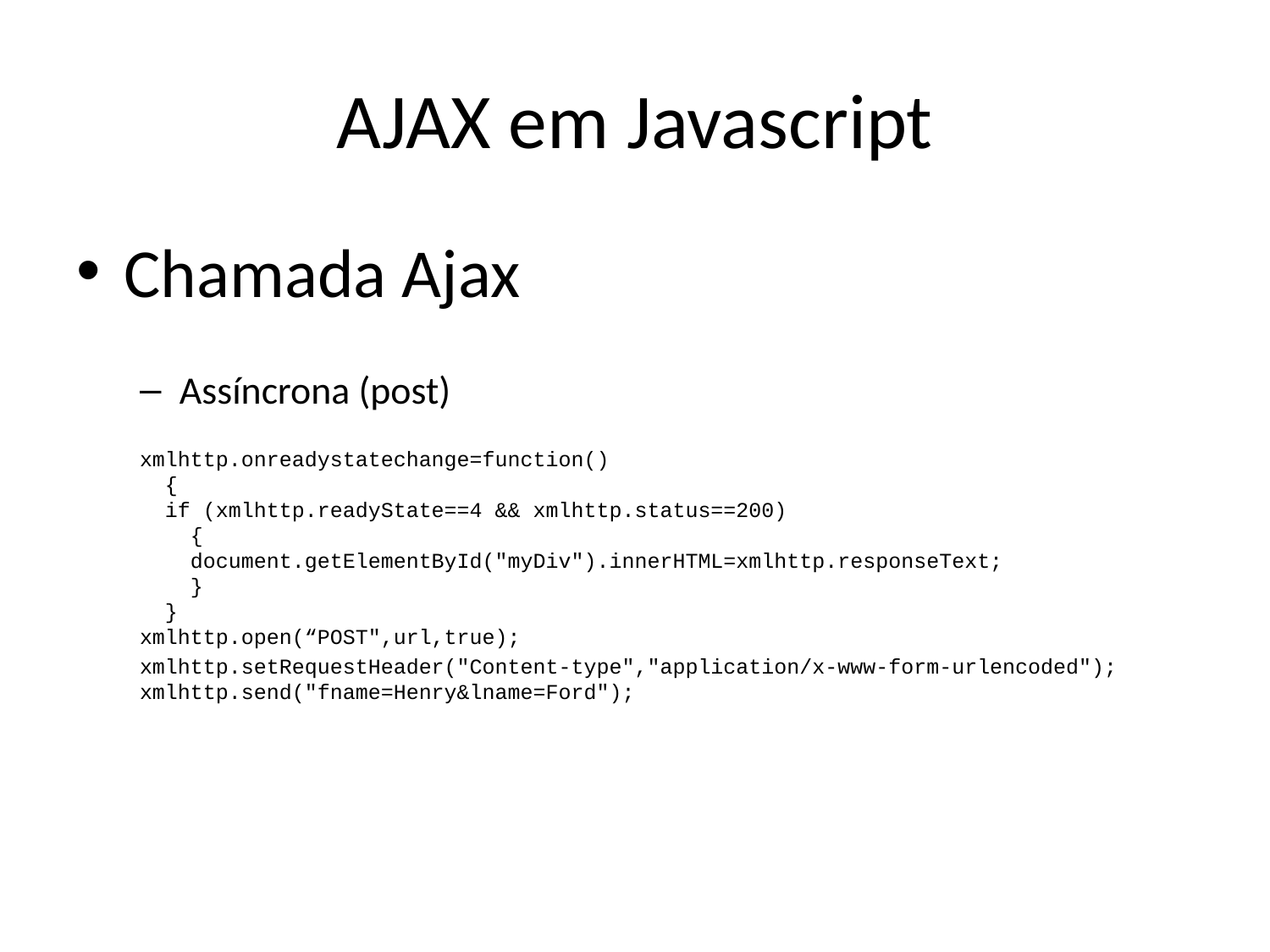

# AJAX em Javascript
Chamada Ajax

Assíncrona (post)

xmlhttp.onreadystatechange=function()
  {
  if (xmlhttp.readyState==4 && xmlhttp.status==200)
    {
    document.getElementById("myDiv").innerHTML=xmlhttp.responseText;
    }
  }
xmlhttp.open(“POST",url,true);
xmlhttp.setRequestHeader("Content-type","application/x-www-form-urlencoded");
xmlhttp.send("fname=Henry&lname=Ford");